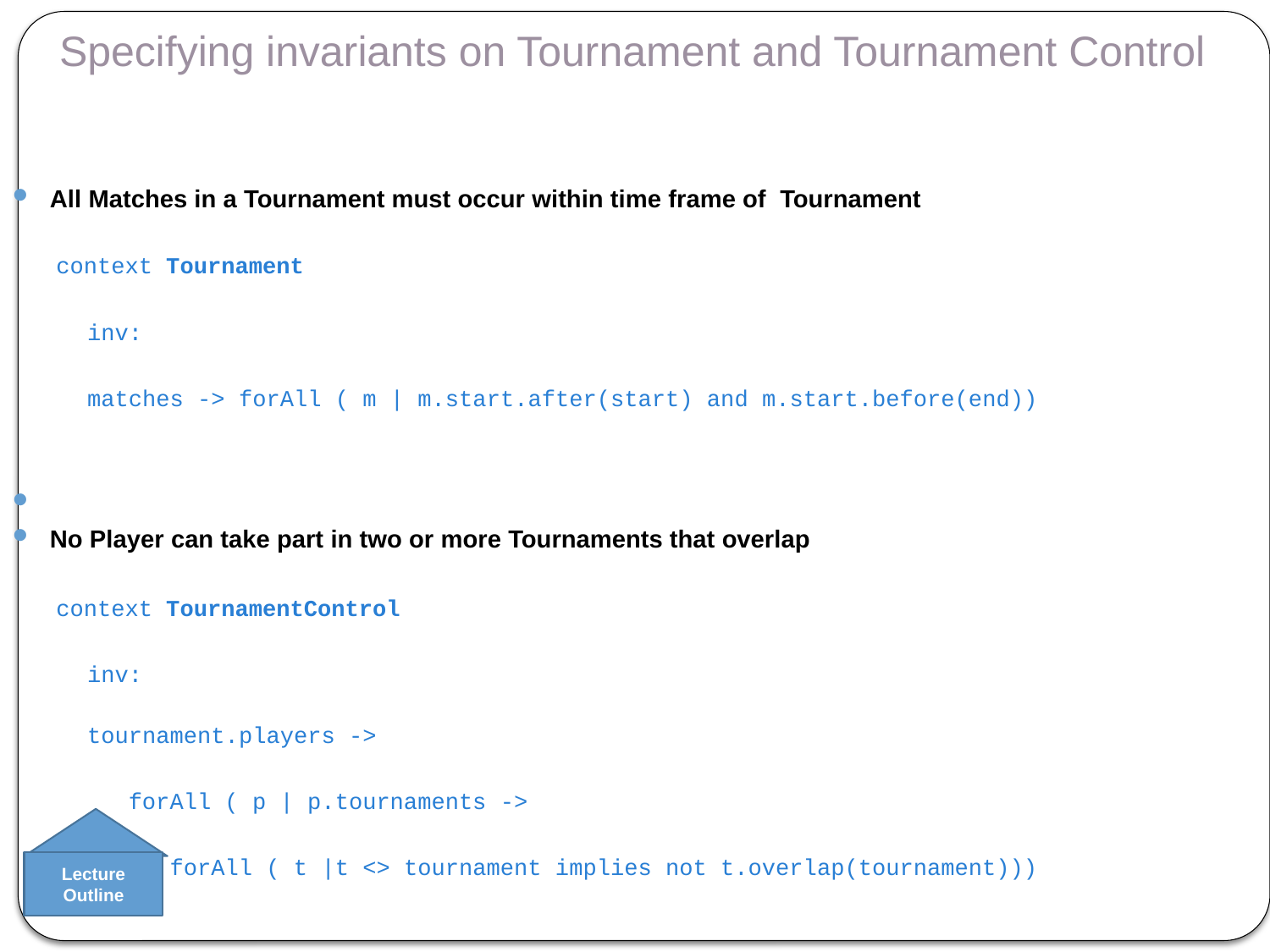

# Specifying invariants on Tournament and Tournament Control

All Matches in a Tournament must occur within time frame of  Tournament

context Tournament

	inv:

		matches -> forAll ( m | m.start.after(start) and m.start.before(end))

No Player can take part in two or more Tournaments that overlap

context TournamentControl

	inv:
		tournament.players ->

		   forAll ( p | p.tournaments ->

		      forAll ( t |t <> tournament implies not t.overlap(tournament)))